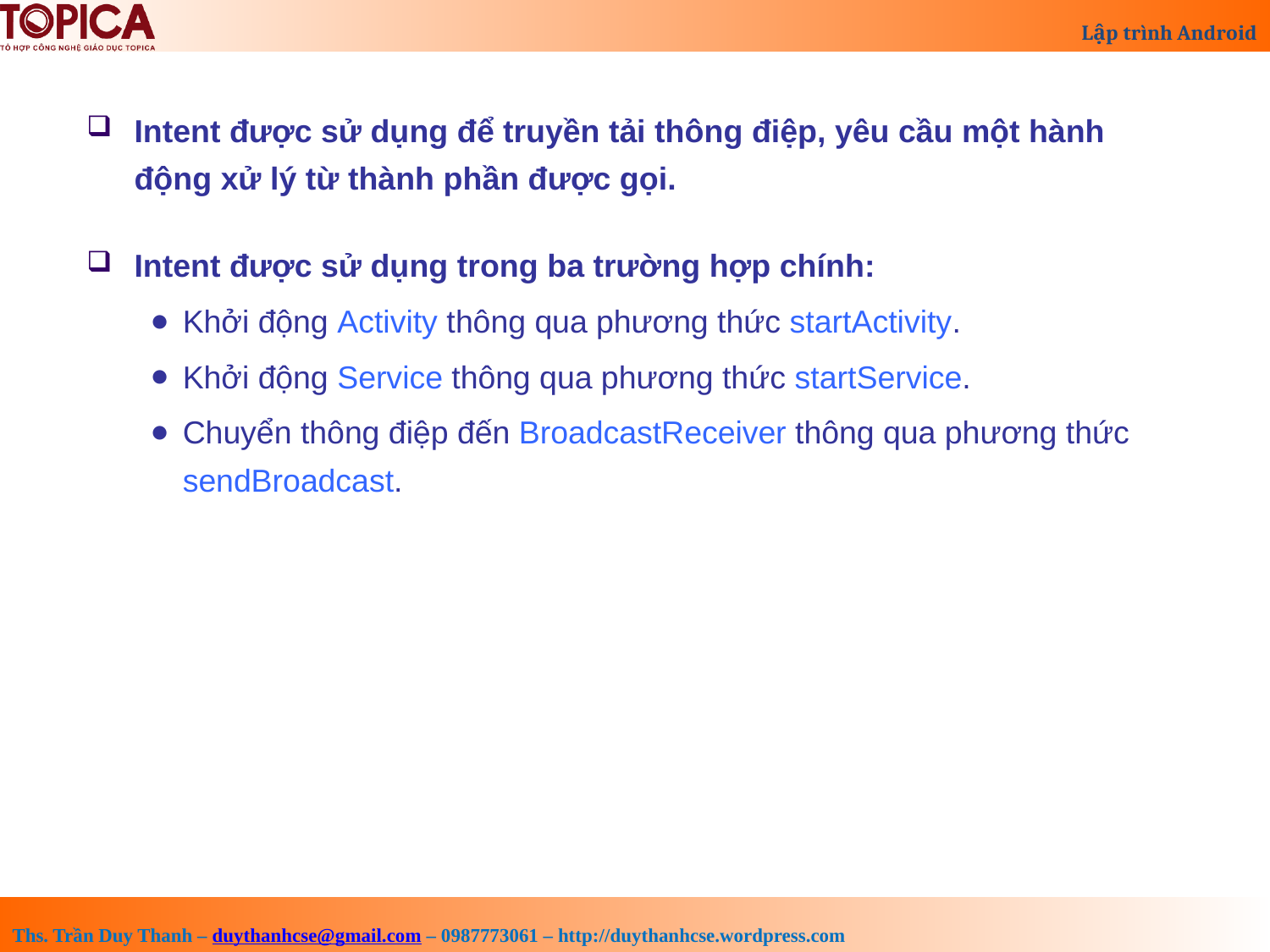

Intent được sử dụng để truyền tải thông điệp, yêu cầu một hành động xử lý từ thành phần được gọi.
Intent được sử dụng trong ba trường hợp chính:
Khởi động Activity thông qua phương thức startActivity.
Khởi động Service thông qua phương thức startService.
Chuyển thông điệp đến BroadcastReceiver thông qua phương thức sendBroadcast.